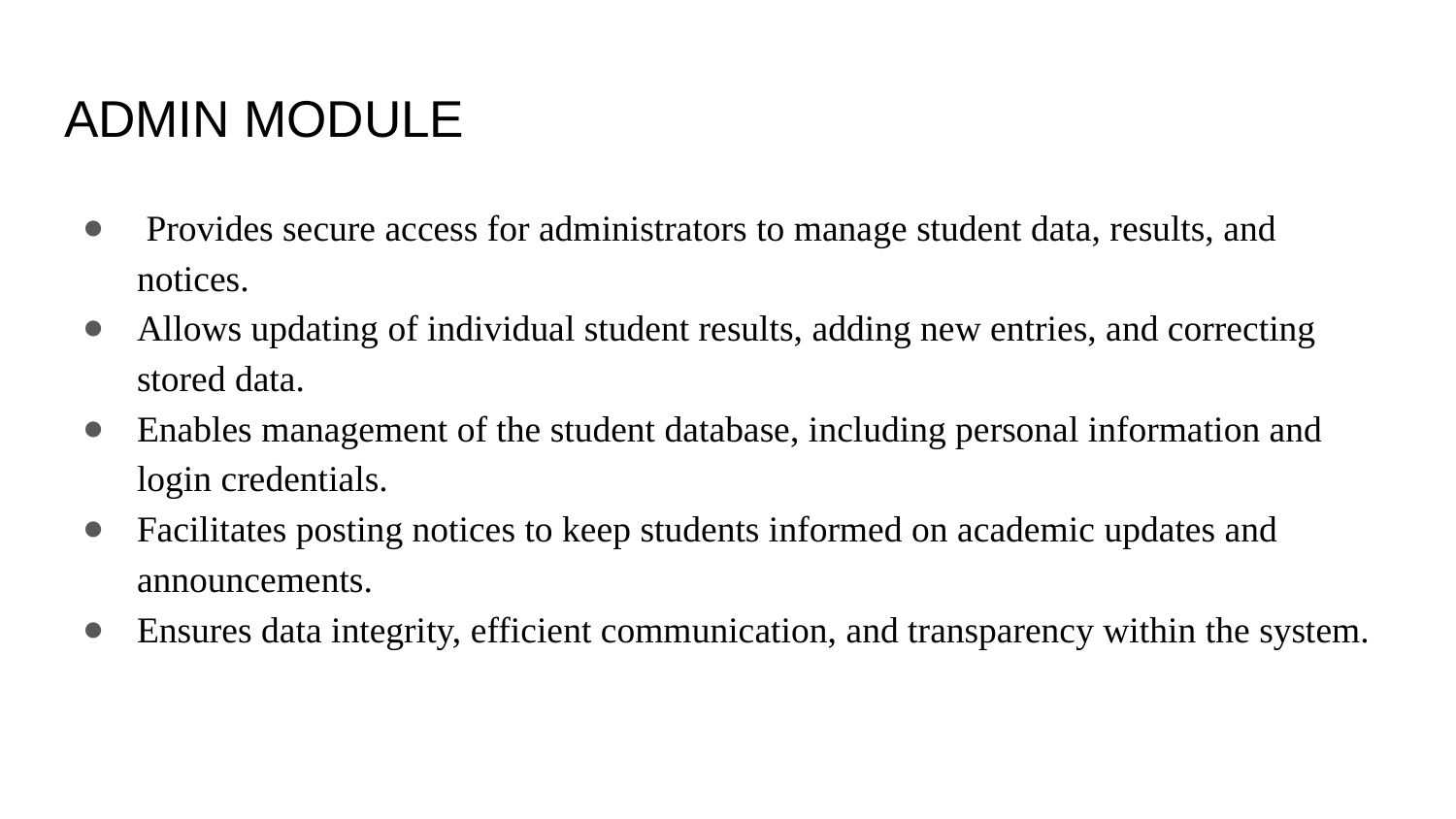

# ADMIN MODULE
 Provides secure access for administrators to manage student data, results, and notices.
Allows updating of individual student results, adding new entries, and correcting stored data.
Enables management of the student database, including personal information and login credentials.
Facilitates posting notices to keep students informed on academic updates and announcements.
Ensures data integrity, efficient communication, and transparency within the system.